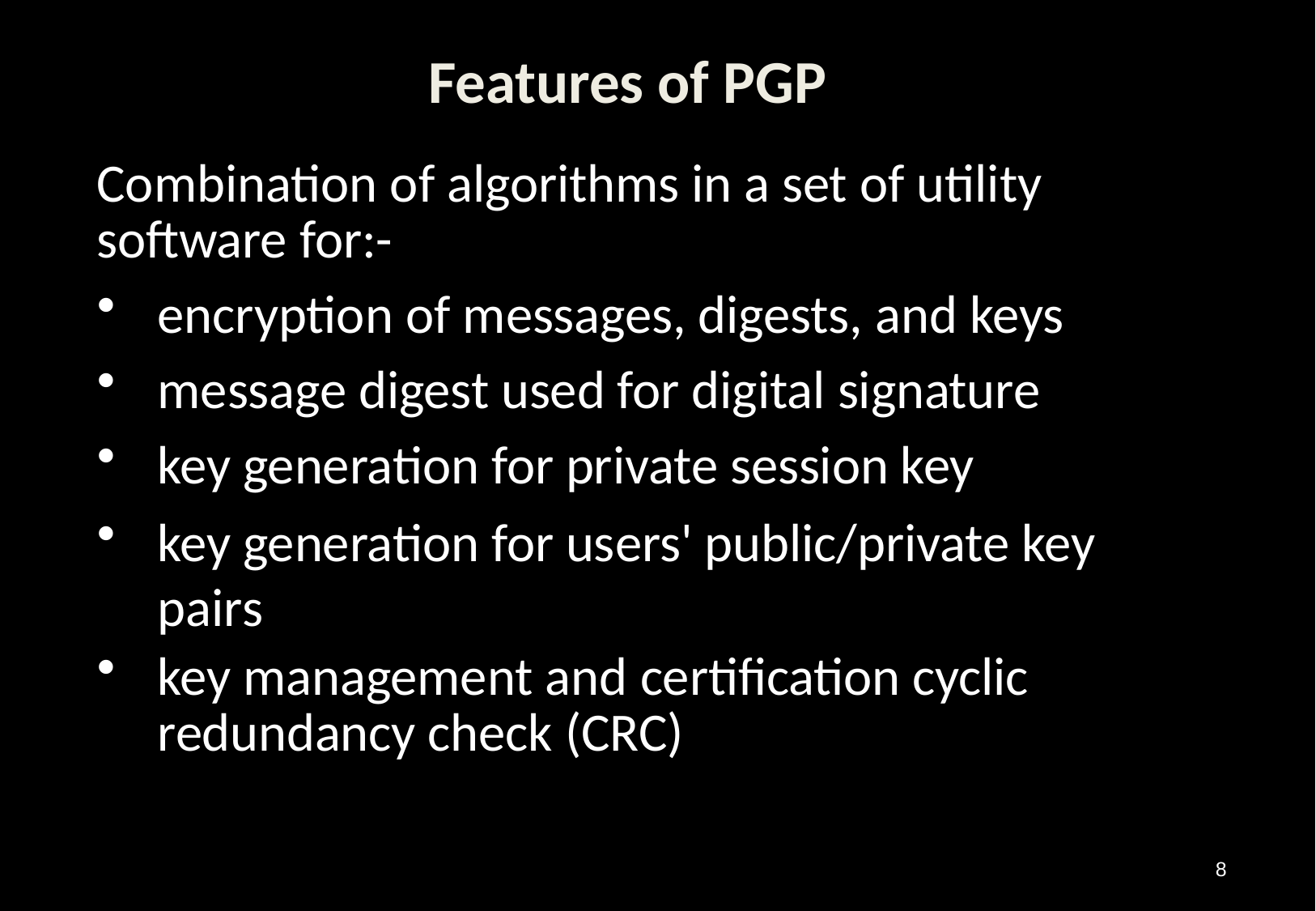

# Features of PGP
Combination of algorithms in a set of utility  software for:-
encryption of messages, digests, and keys
message digest used for digital signature
key generation for private session key
key generation for users' public/private key pairs
key management and certification cyclic redundancy check (CRC)
8